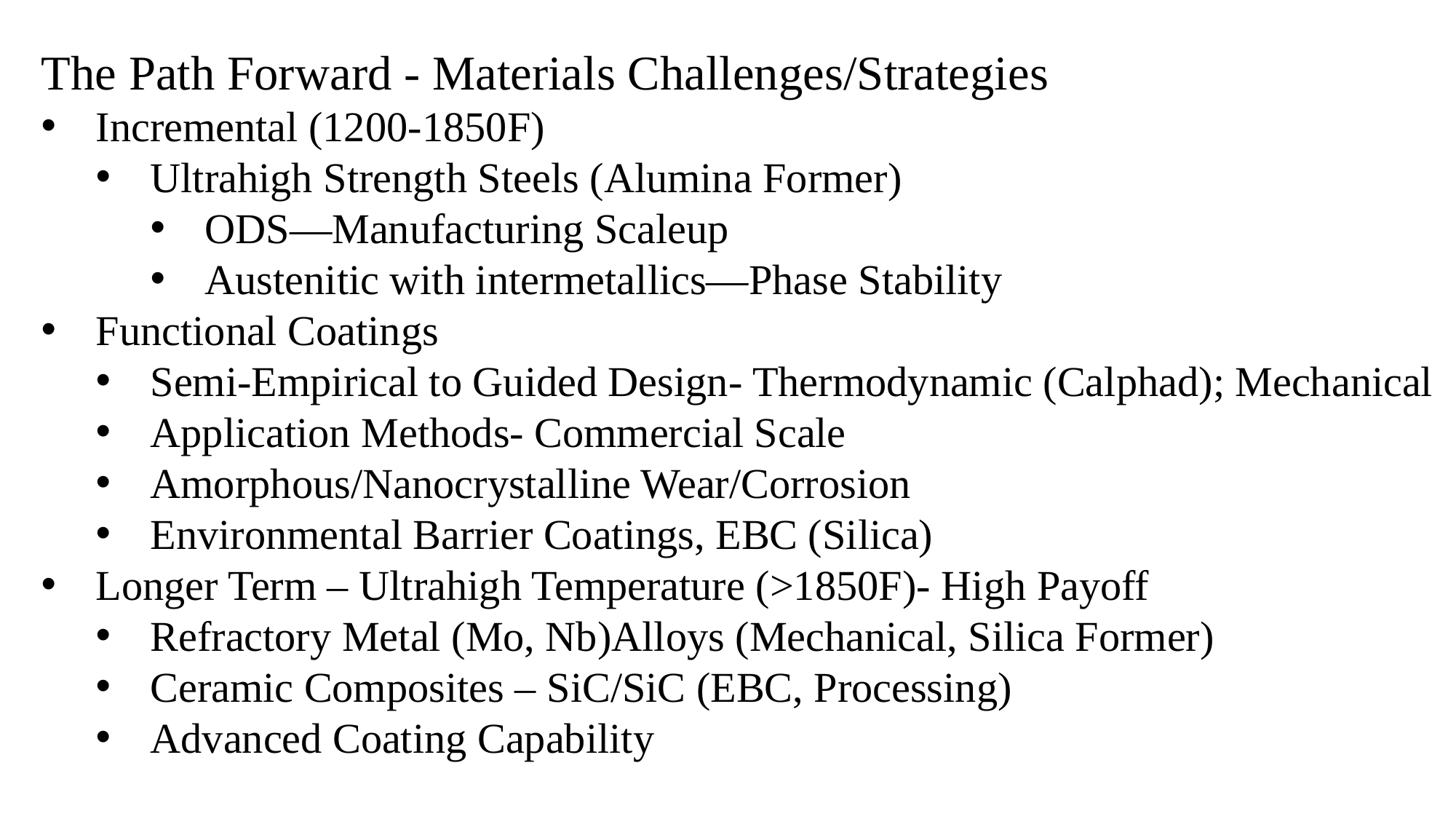

The Path Forward - Materials Challenges/Strategies
Incremental (1200-1850F)
Ultrahigh Strength Steels (Alumina Former)
ODS—Manufacturing Scaleup
Austenitic with intermetallics—Phase Stability
Functional Coatings
Semi-Empirical to Guided Design- Thermodynamic (Calphad); Mechanical
Application Methods- Commercial Scale
Amorphous/Nanocrystalline Wear/Corrosion
Environmental Barrier Coatings, EBC (Silica)
Longer Term – Ultrahigh Temperature (>1850F)- High Payoff
Refractory Metal (Mo, Nb)Alloys (Mechanical, Silica Former)
Ceramic Composites – SiC/SiC (EBC, Processing)
Advanced Coating Capability